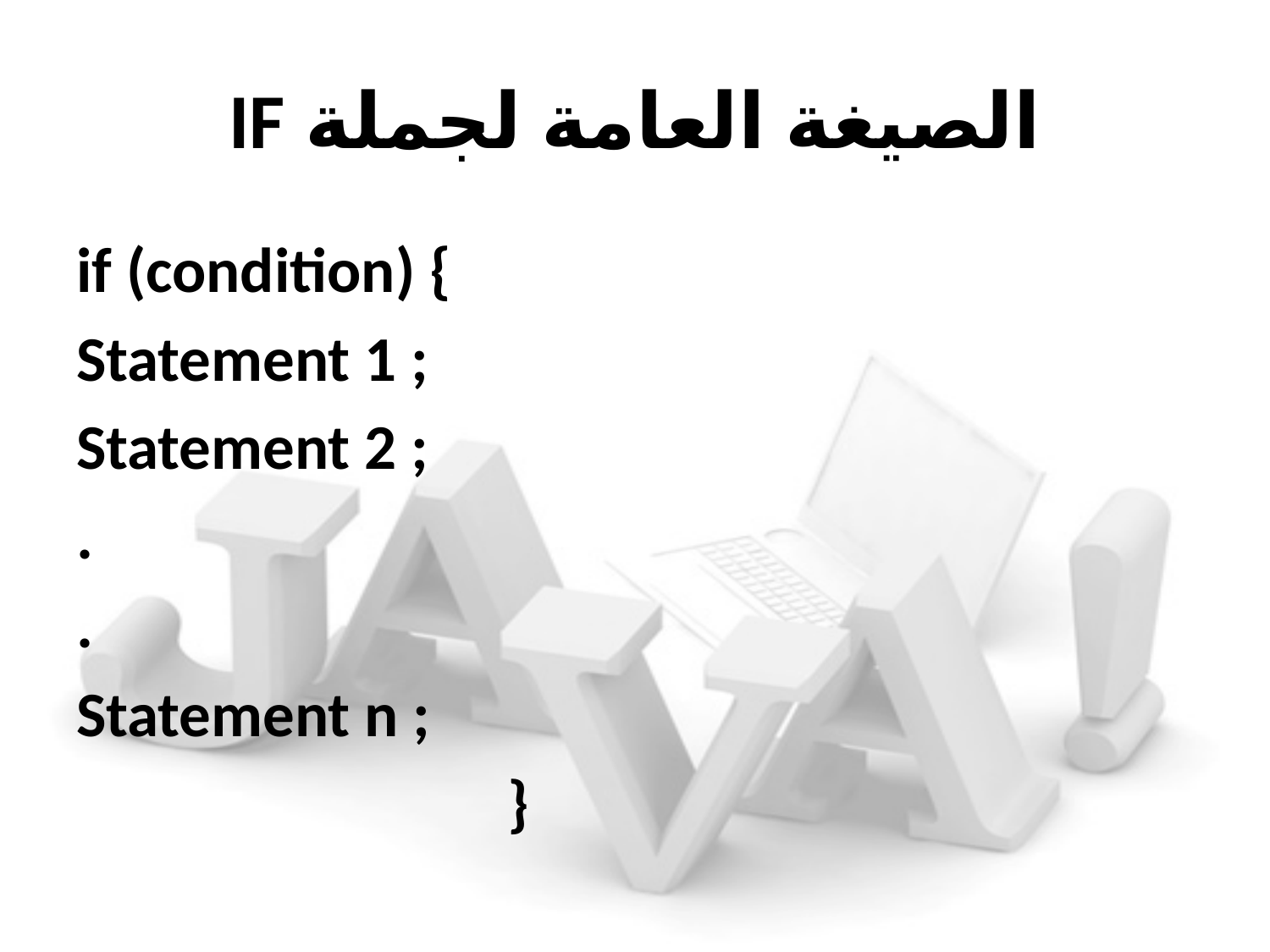

# الصيغة العامة لجملة IF
if (condition) {
Statement 1 ;
Statement 2 ;
.
.
Statement n ;
			         }